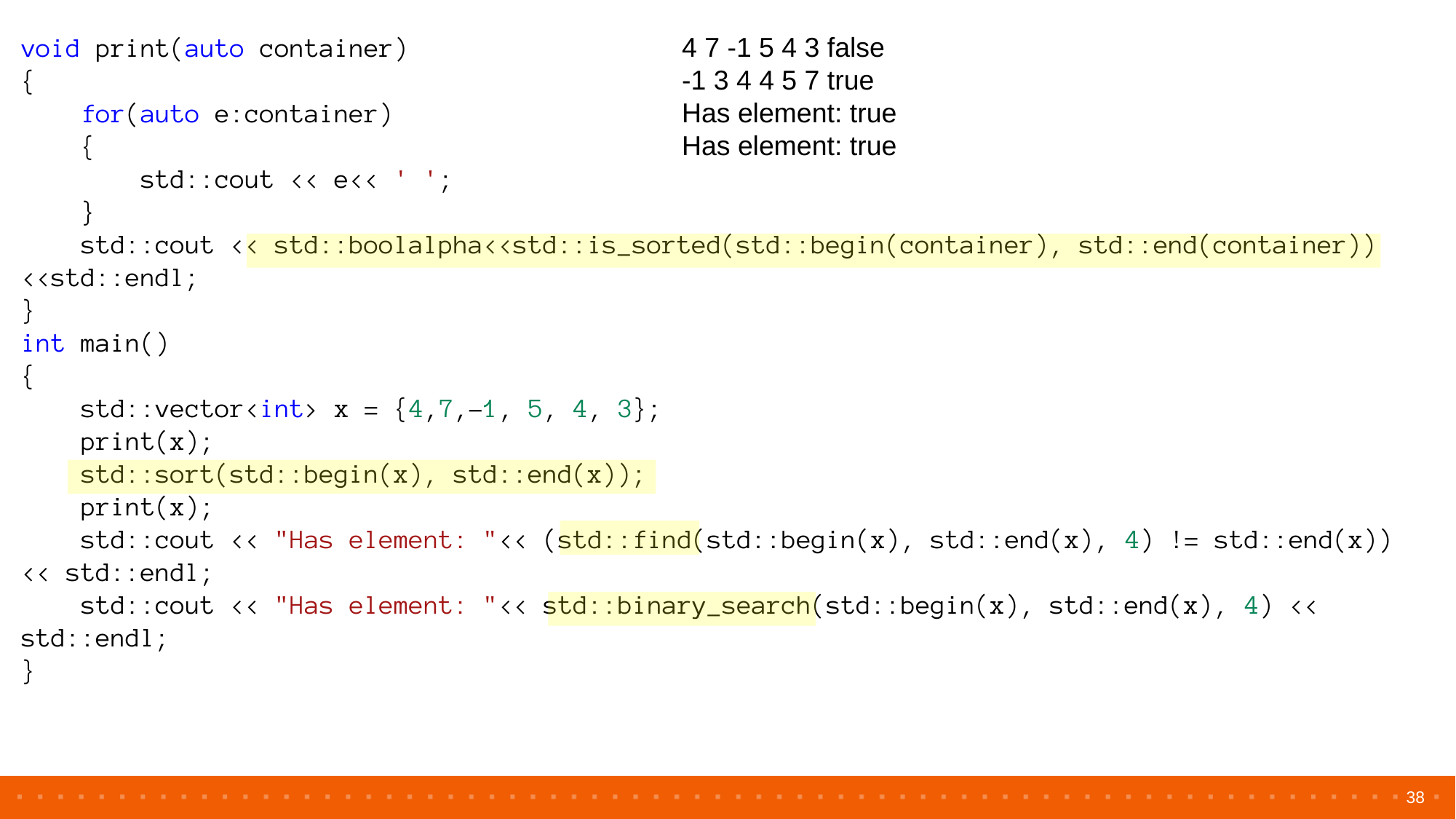

void print(auto container)
{
    for(auto e:container)
    {
        std::cout << e<< ' ';
    }
    std::cout << std::boolalpha<<std::is_sorted(std::begin(container), std::end(container)) <<std::endl;
}
int main()
{
    std::vector<int> x = {4,7,-1, 5, 4, 3};
    print(x);
    std::sort(std::begin(x), std::end(x));
    print(x);
    std::cout << "Has element: "<< (std::find(std::begin(x), std::end(x), 4) != std::end(x)) << std::endl;
    std::cout << "Has element: "<< std::binary_search(std::begin(x), std::end(x), 4) << std::endl;
}
4 7 -1 5 4 3 false
-1 3 4 4 5 7 true
Has element: true
Has element: true

38